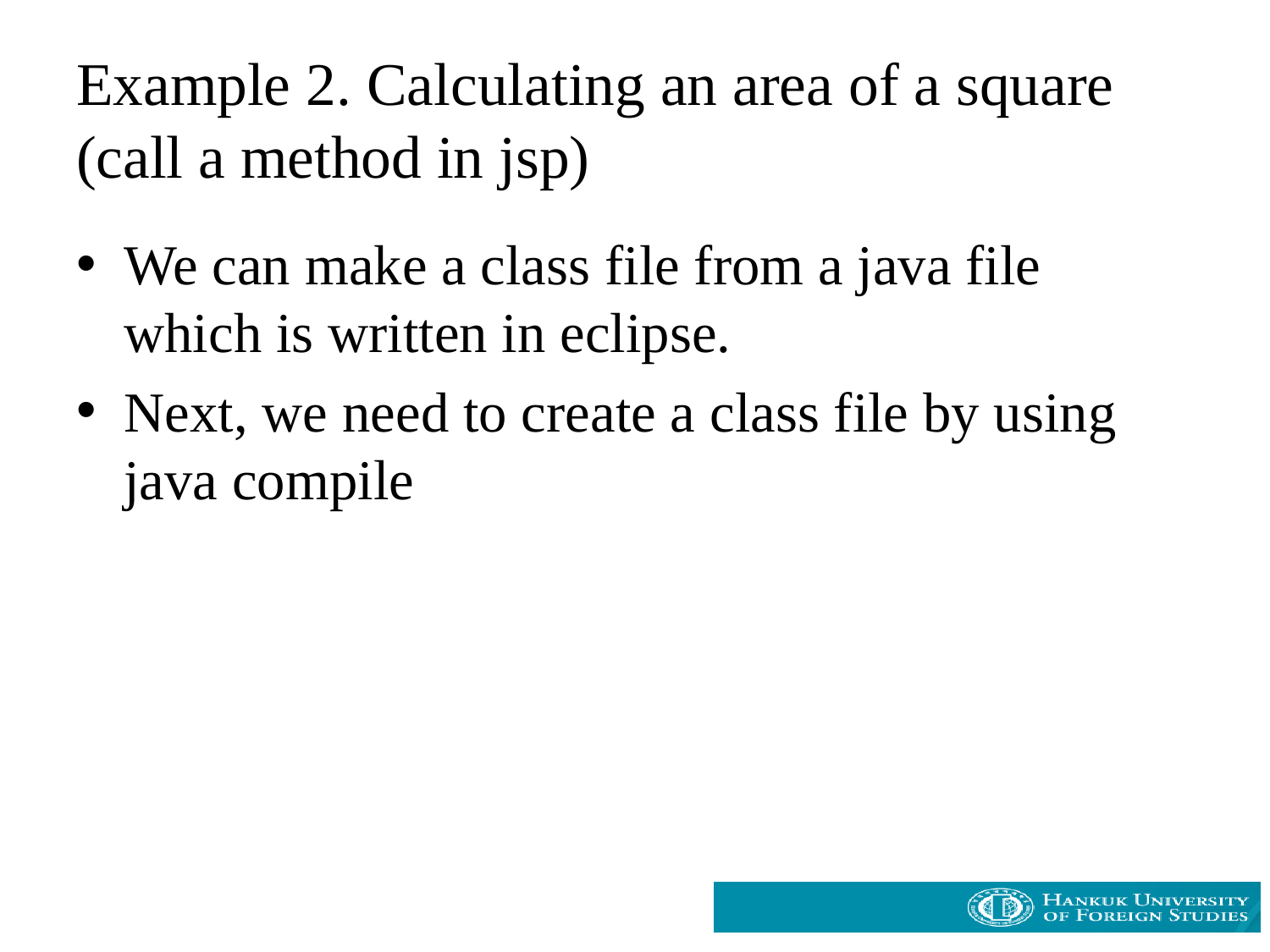

# Example 2. Calculating an area of a square (call a method in jsp)
We can make a class file from a java file which is written in eclipse.
Next, we need to create a class file by using java compile